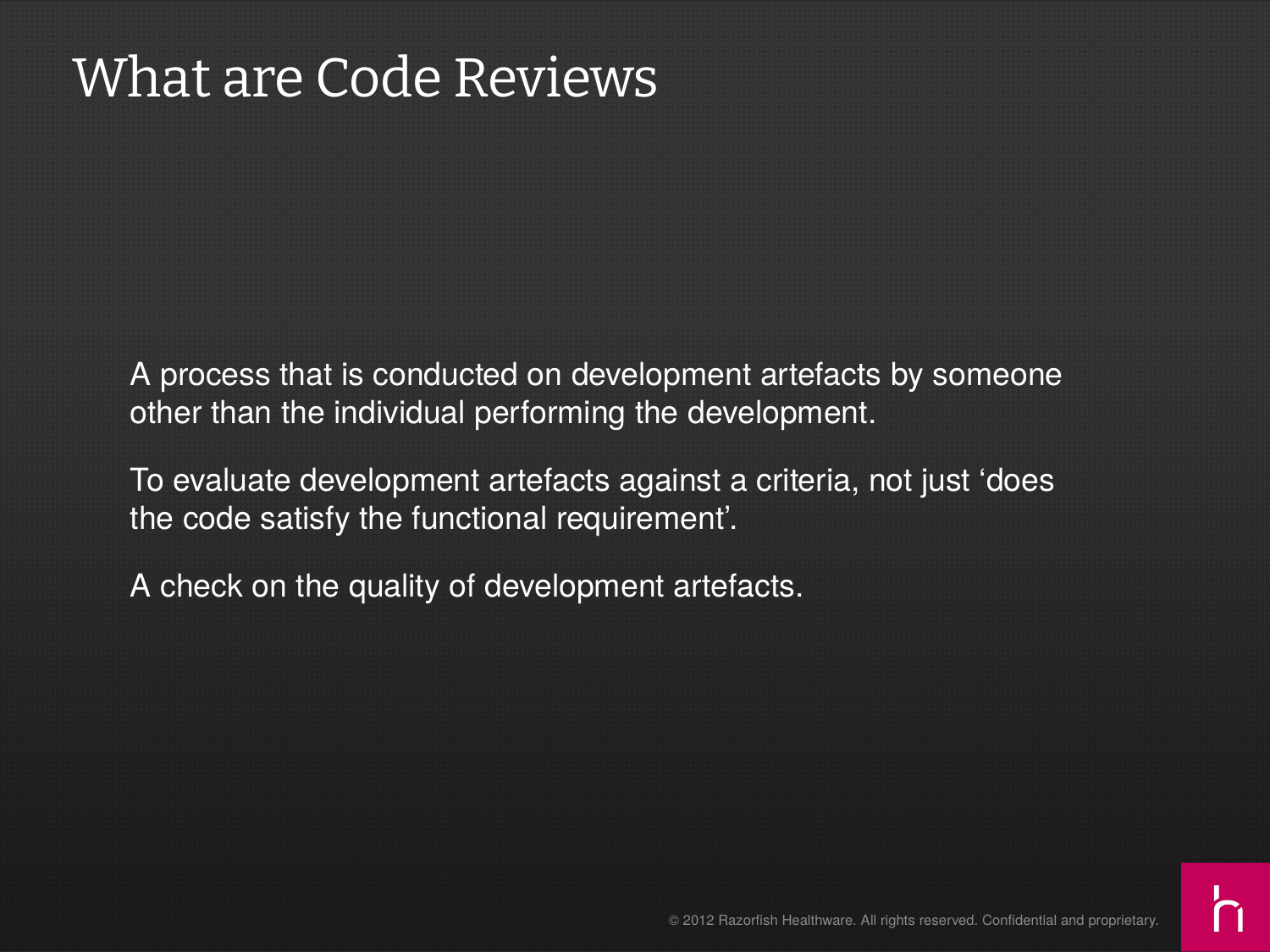

# What are Code Reviews

A process that is conducted on development artefacts by someone other than the individual performing the development.
To evaluate development artefacts against a criteria, not just ‘does the code satisfy the functional requirement’.
A check on the quality of development artefacts.